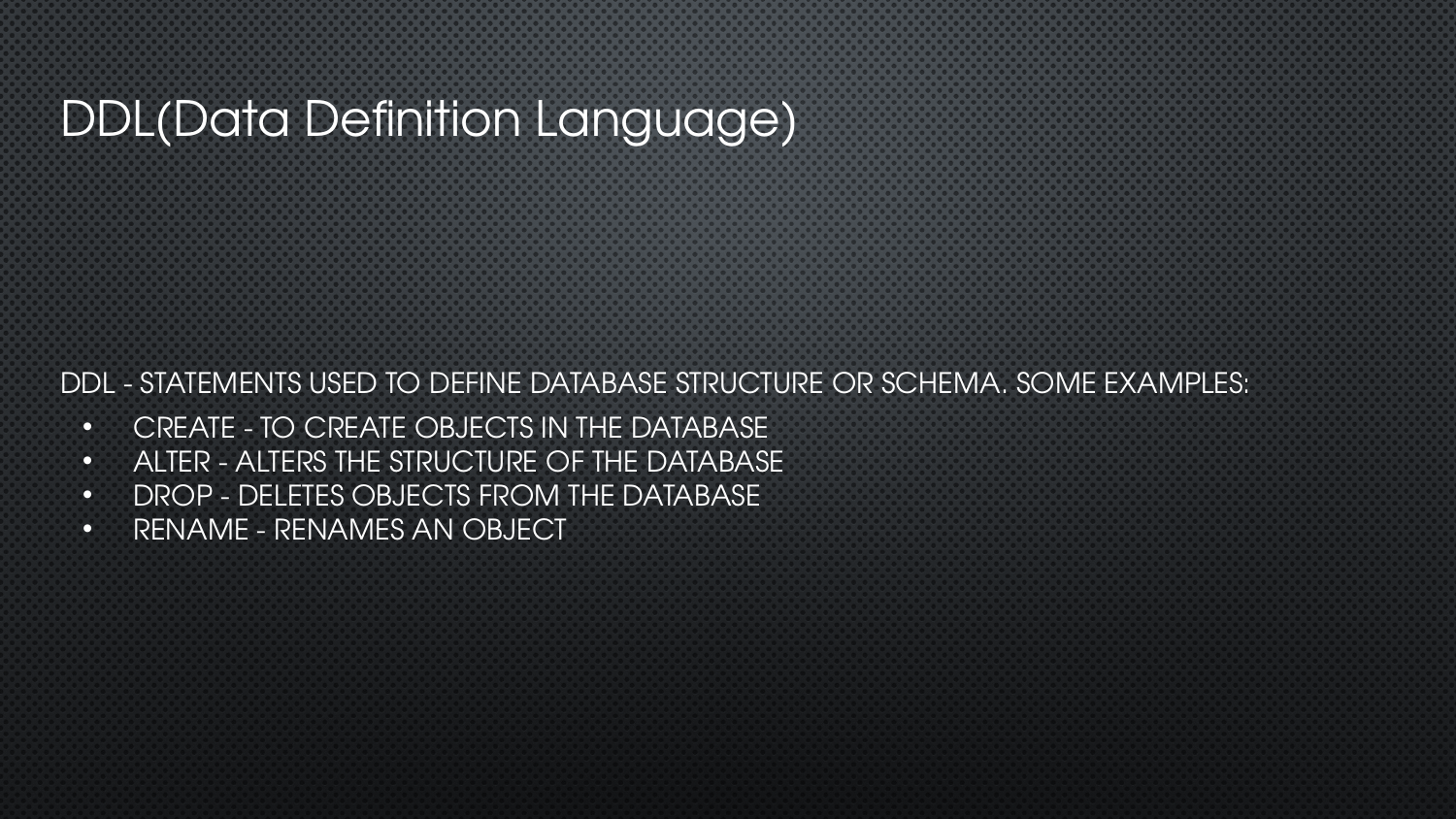

# DDL(Data Definition Language)
DDL - statements used to define database structure or schema. Some examples:
CREATE - to create objects in the database
ALTER - alters the structure of the database
DROP - deletes objects from the database
RENAME - renames an object